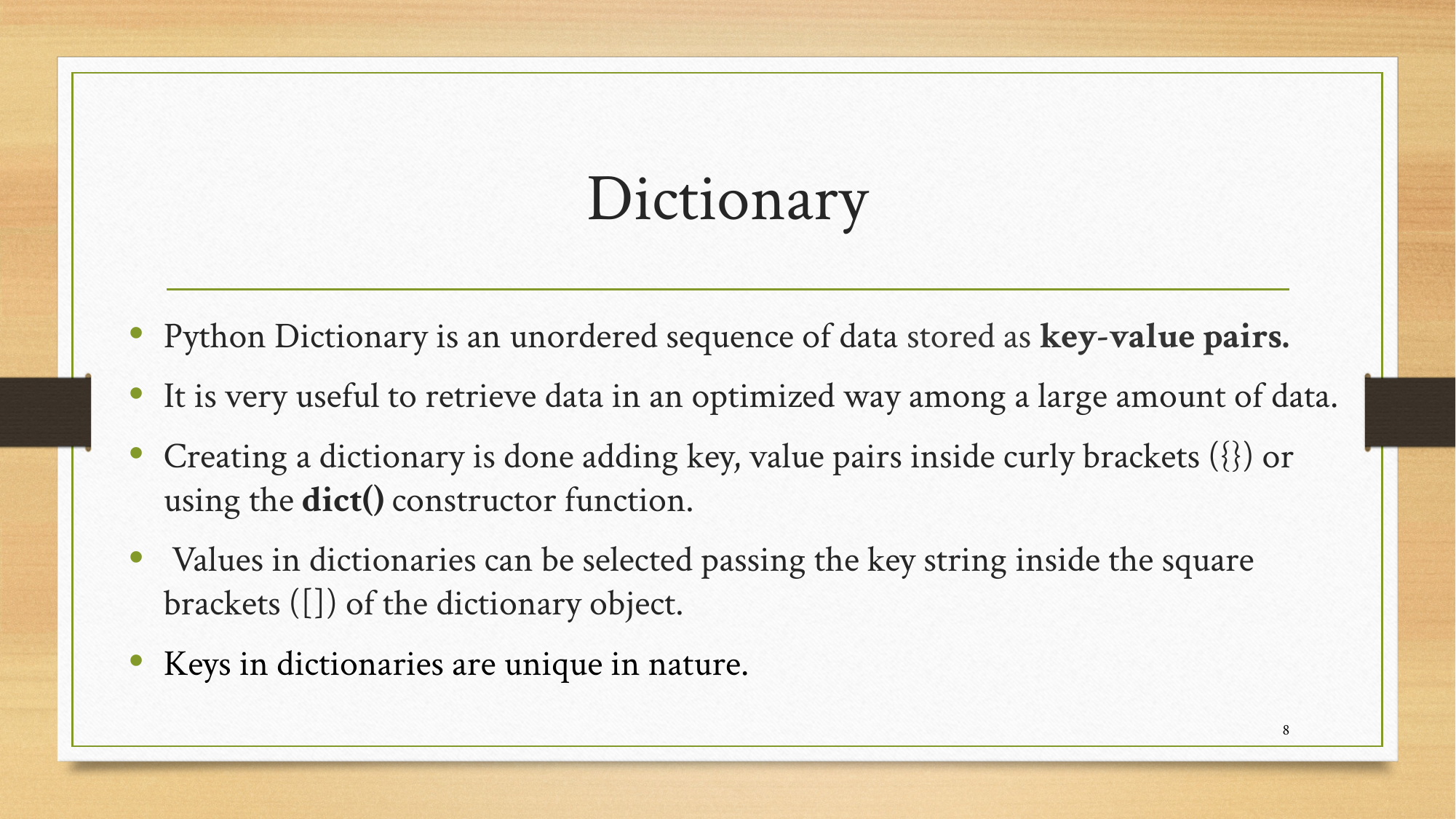

# Dictionary
Python Dictionary is an unordered sequence of data stored as key-value pairs.
It is very useful to retrieve data in an optimized way among a large amount of data.
Creating a dictionary is done adding key, value pairs inside curly brackets ({}) or using the dict() constructor function.
 Values in dictionaries can be selected passing the key string inside the square brackets ([]) of the dictionary object.
Keys in dictionaries are unique in nature.

8